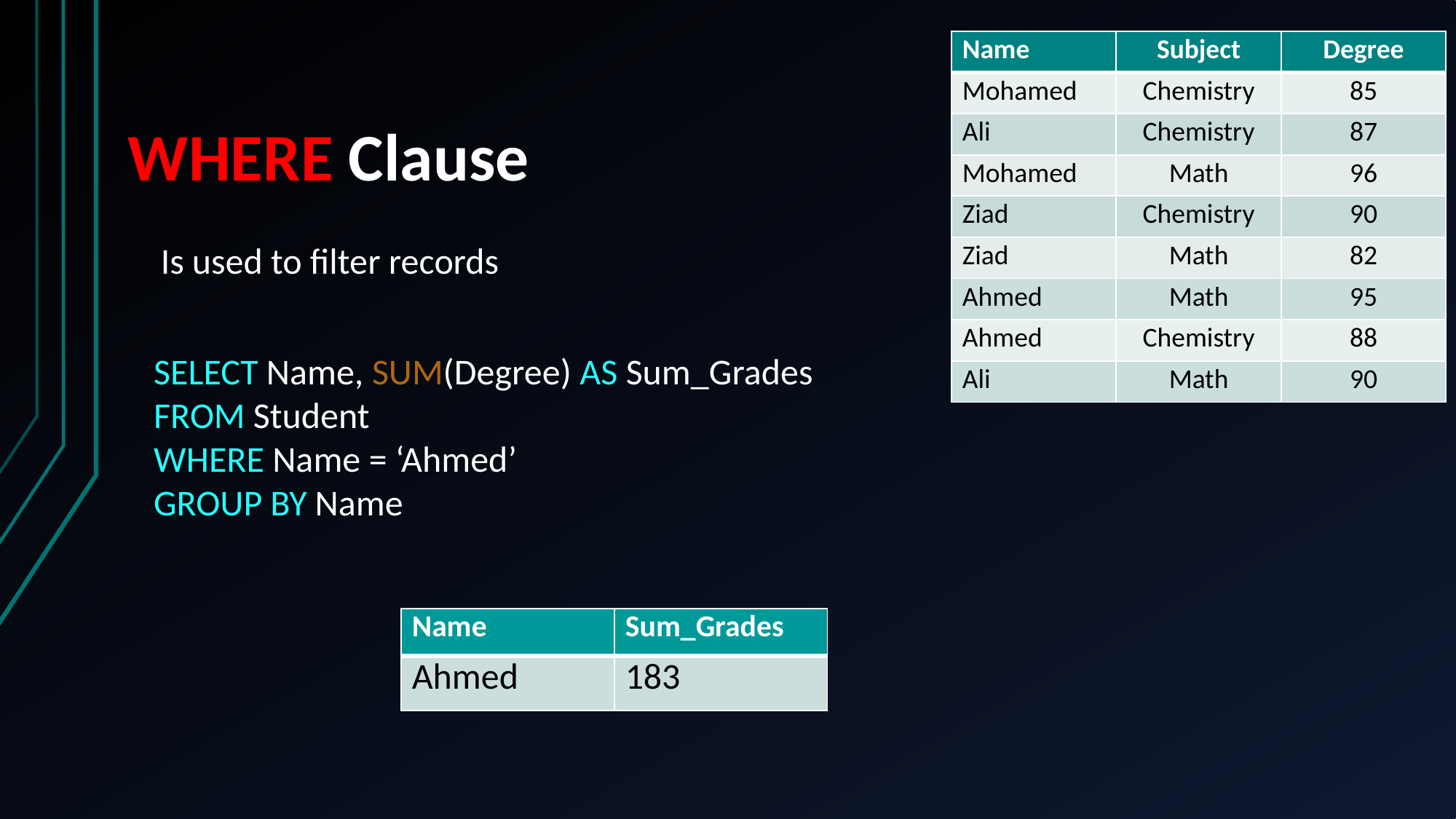

| Name | Subject | Degree |
| --- | --- | --- |
| Mohamed | Chemistry | 85 |
| Ali | Chemistry | 87 |
| Mohamed | Math | 96 |
| Ziad | Chemistry | 90 |
| Ziad | Math | 82 |
| Ahmed | Math | 95 |
| Ahmed | Chemistry | 88 |
| Ali | Math | 90 |
WHERE Clause

    Is used to filter records
SELECT Name, SUM(Degree) AS Sum_Grades
FROM Student
WHERE Name = ‘Ahmed’
GROUP BY Name
| Name | Sum\_Grades |
| --- | --- |
| Ahmed | 183 |